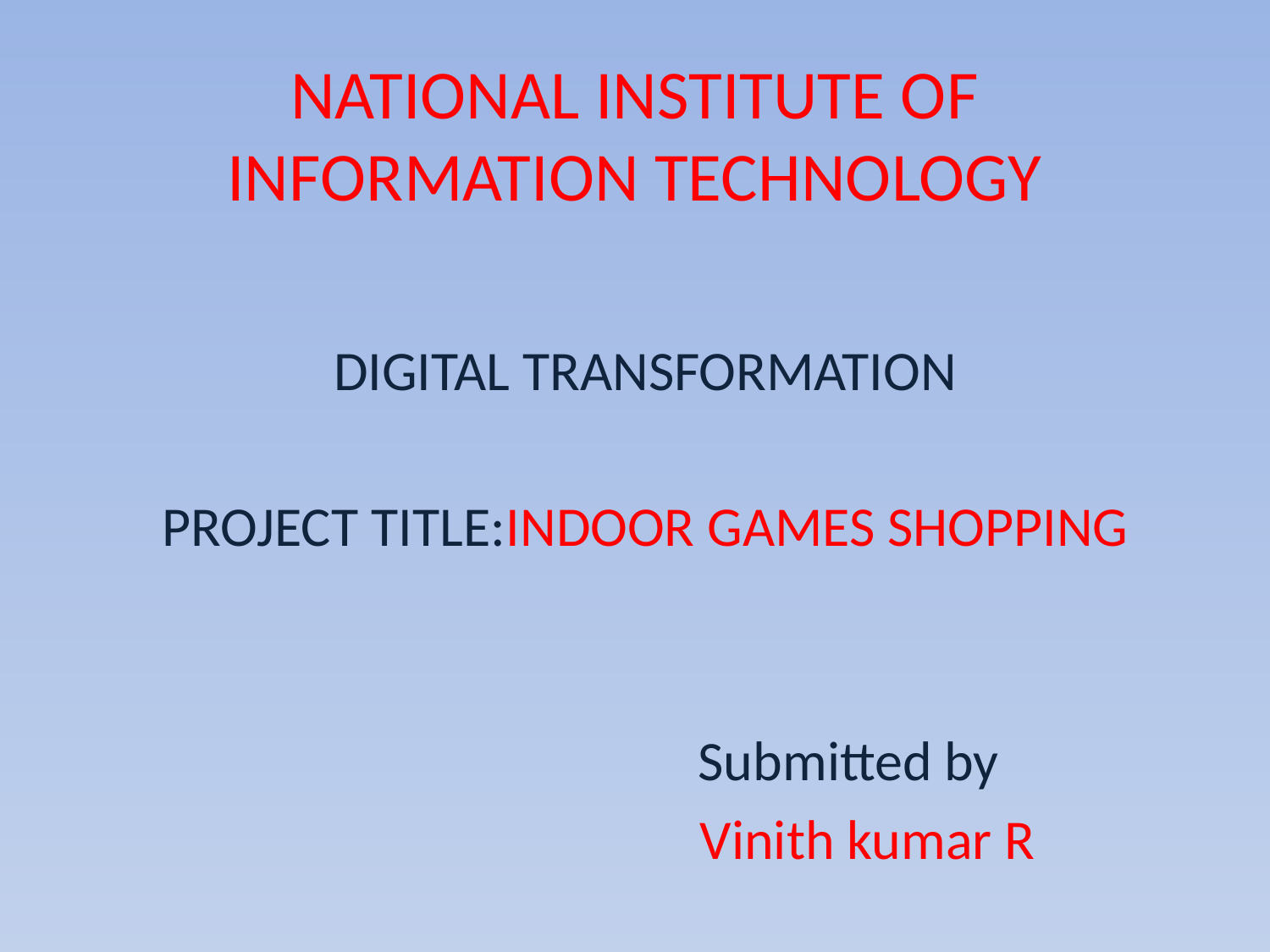

# NATIONAL INSTITUTE OF INFORMATION TECHNOLOGY
DIGITAL TRANSFORMATION

PROJECT TITLE:INDOOR GAMES SHOPPING

                                Submitted by
                                   Vinith kumar R